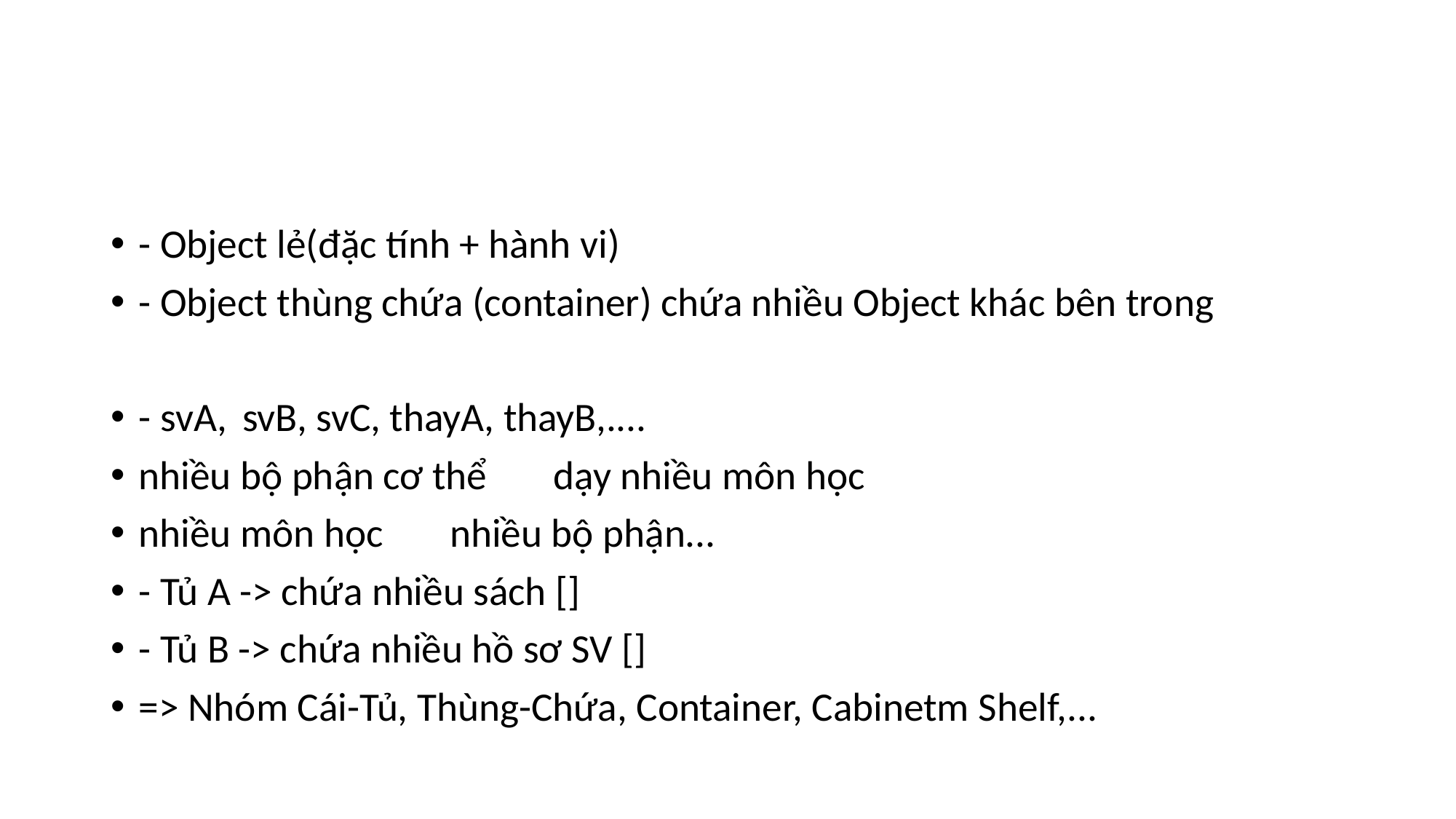

#
- Object lẻ(đặc tính + hành vi)
- Object thùng chứa (container) chứa nhiều Object khác bên trong

- svA, 			svB, svC, thayA, thayB,....
nhiều bộ phận cơ thể			dạy nhiều môn học
nhiều môn học				nhiều bộ phận...
- Tủ A -> chứa nhiều sách []
- Tủ B -> chứa nhiều hồ sơ SV []
=> Nhóm Cái-Tủ, Thùng-Chứa, Container, Cabinetm Shelf,...